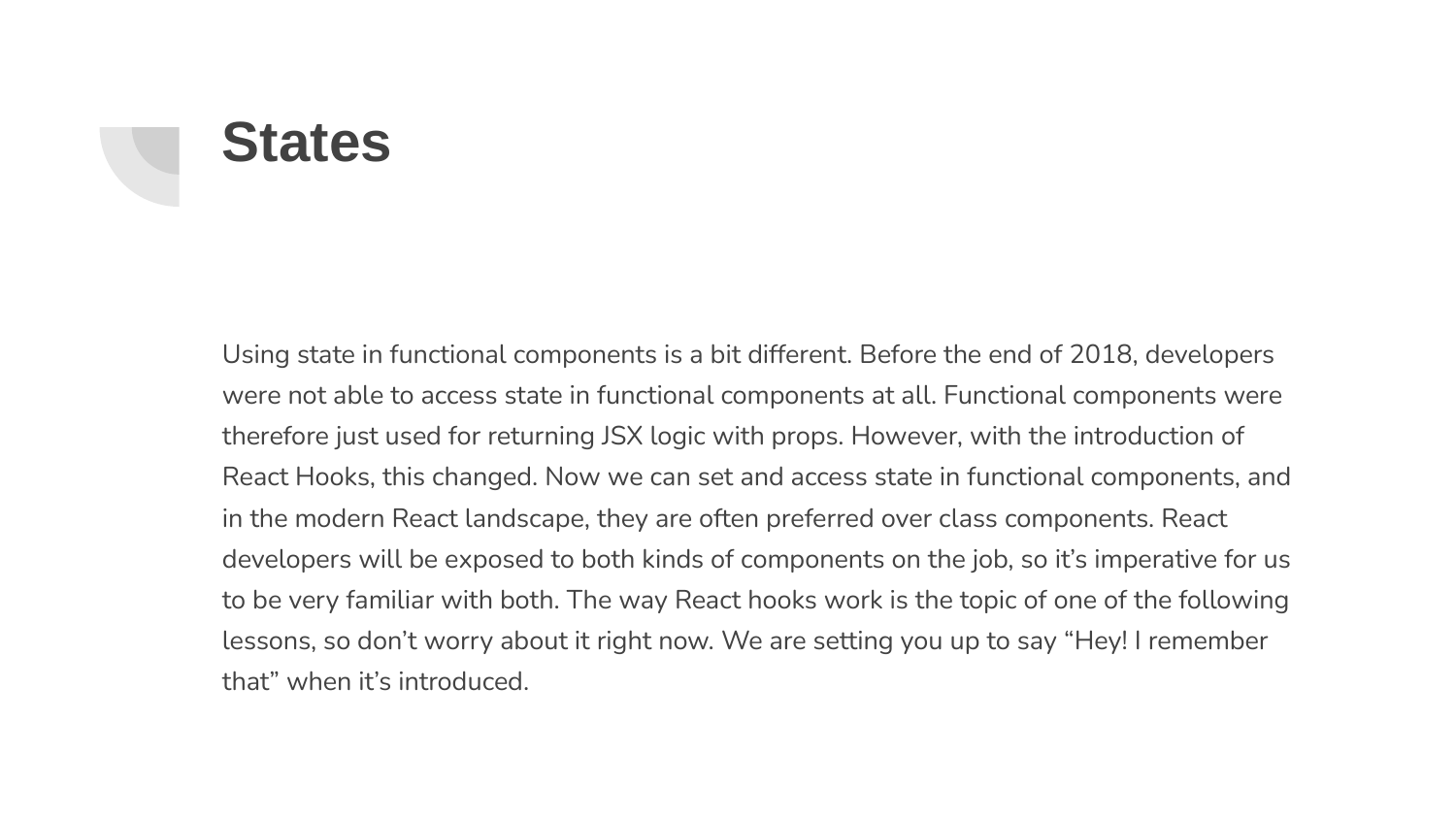

# States
Using state in functional components is a bit different. Before the end of 2018, developers were not able to access state in functional components at all. Functional components were therefore just used for returning JSX logic with props. However, with the introduction of React Hooks, this changed. Now we can set and access state in functional components, and in the modern React landscape, they are often preferred over class components. React developers will be exposed to both kinds of components on the job, so it’s imperative for us to be very familiar with both. The way React hooks work is the topic of one of the following lessons, so don’t worry about it right now. We are setting you up to say “Hey! I remember that” when it’s introduced.